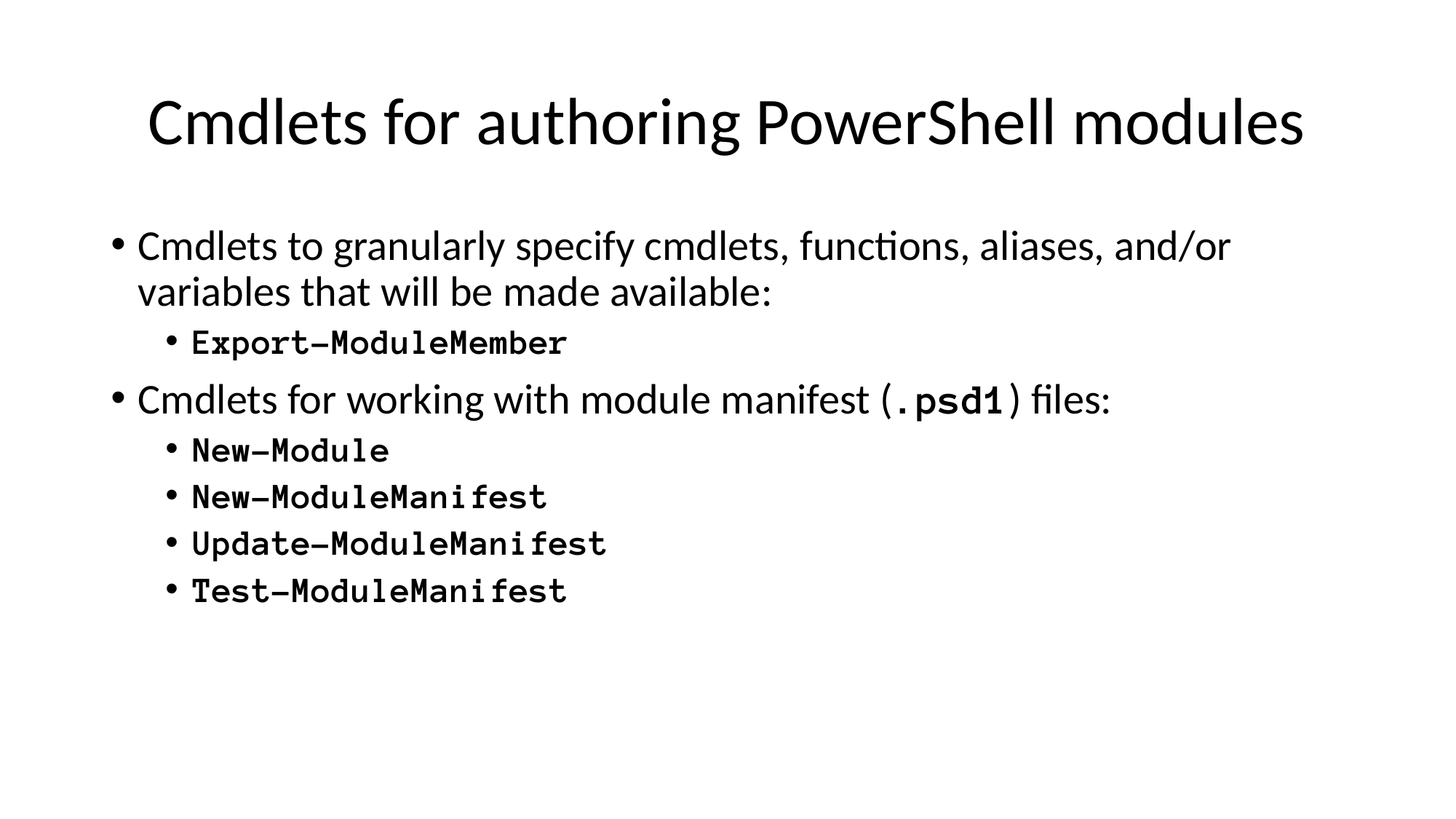

# Cmdlets for authoring PowerShell modules
Cmdlets to granularly specify cmdlets, functions, aliases, and/or variables that will be made available:
Export-ModuleMember
Cmdlets for working with module manifest (.psd1) files:
New-Module
New-ModuleManifest
Update-ModuleManifest
Test-ModuleManifest